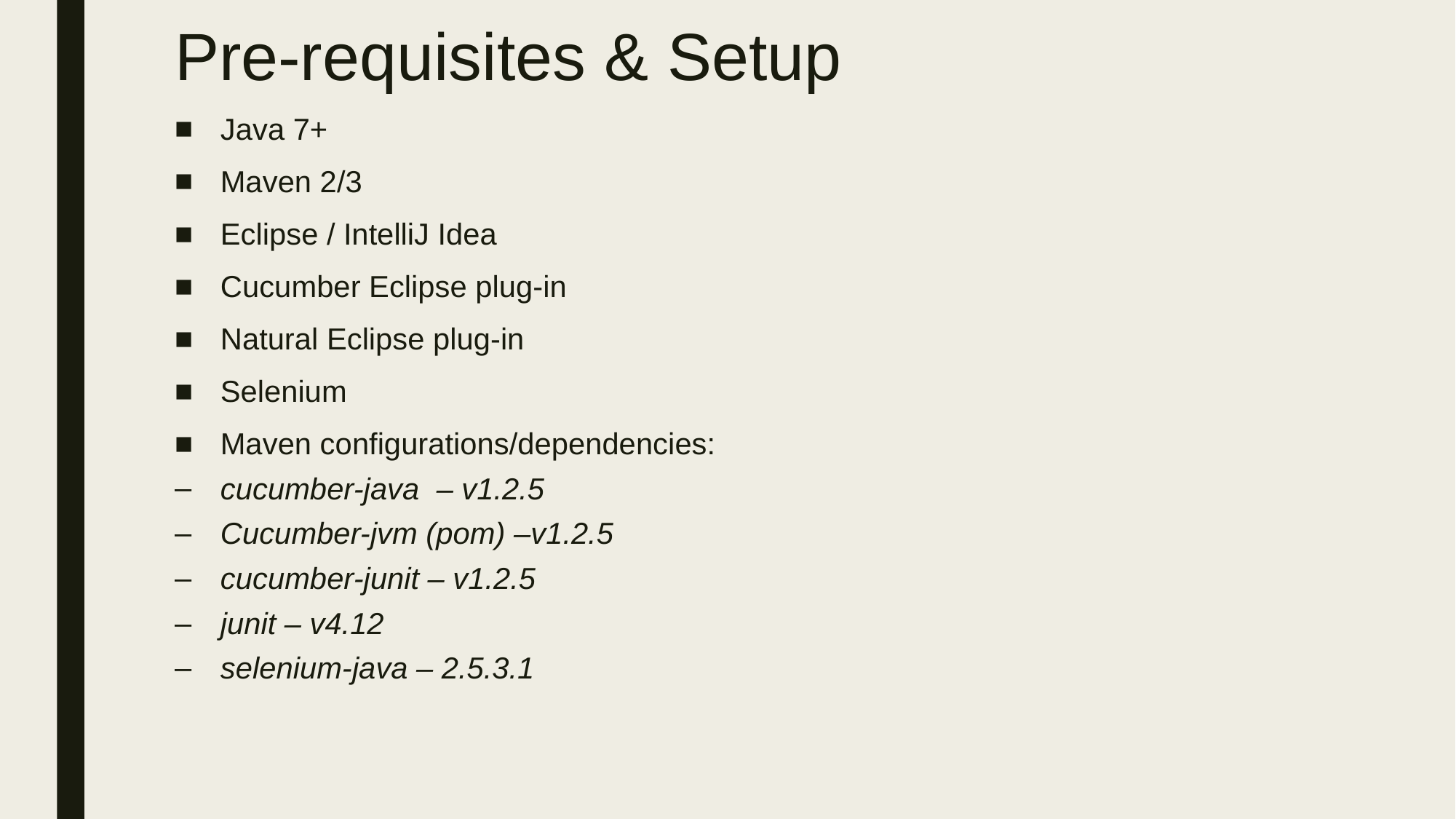

# Pre-requisites & Setup
Java 7+
Maven 2/3
Eclipse / IntelliJ Idea
Cucumber Eclipse plug-in
Natural Eclipse plug-in
Selenium
Maven configurations/dependencies:
cucumber-java  – v1.2.5
Cucumber-jvm (pom) –v1.2.5
cucumber-junit – v1.2.5
junit – v4.12
selenium-java – 2.5.3.1